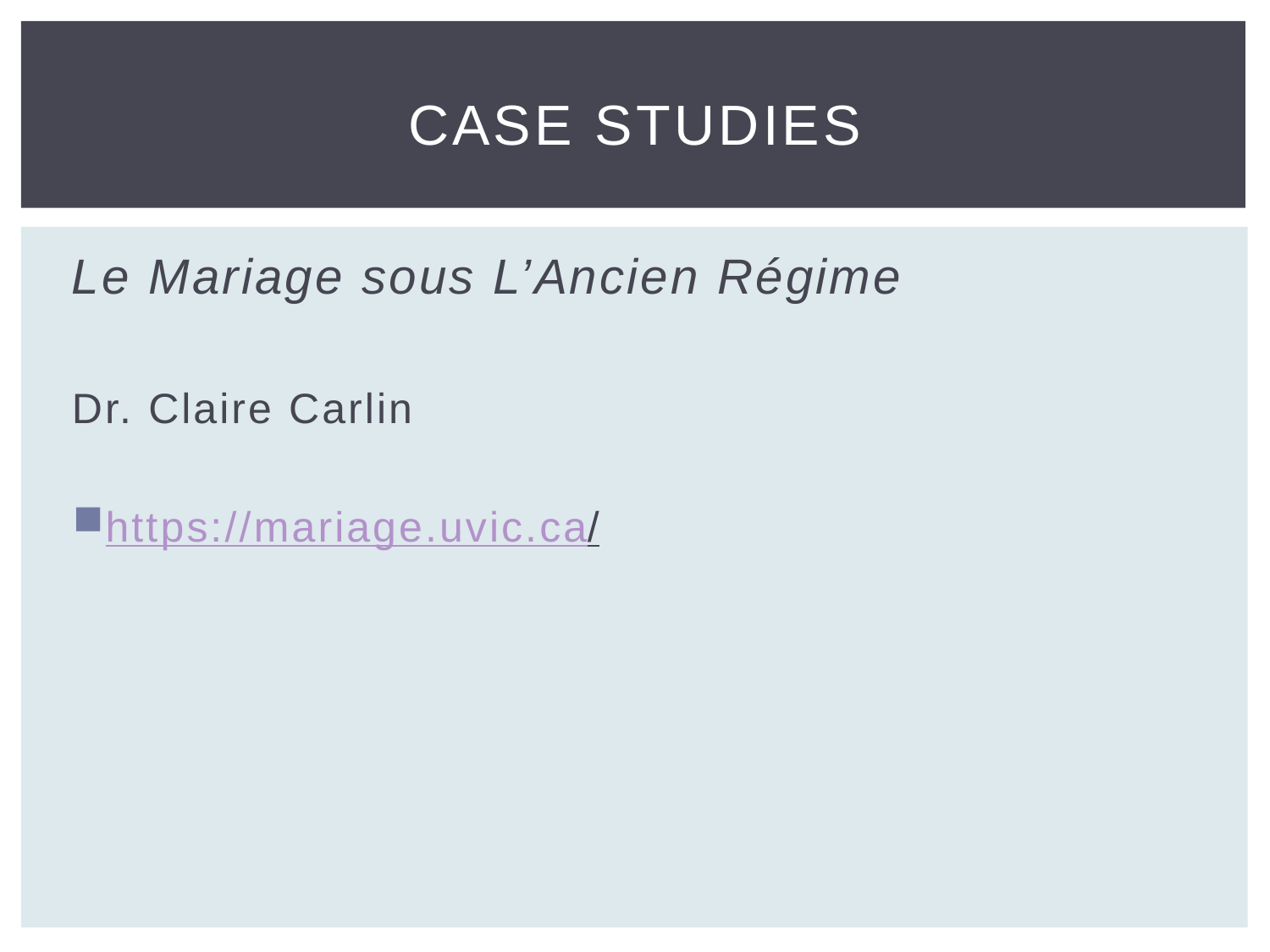

# Case studies
Le Mariage sous L’Ancien Régime

Dr. Claire Carlin

https://mariage.uvic.ca/